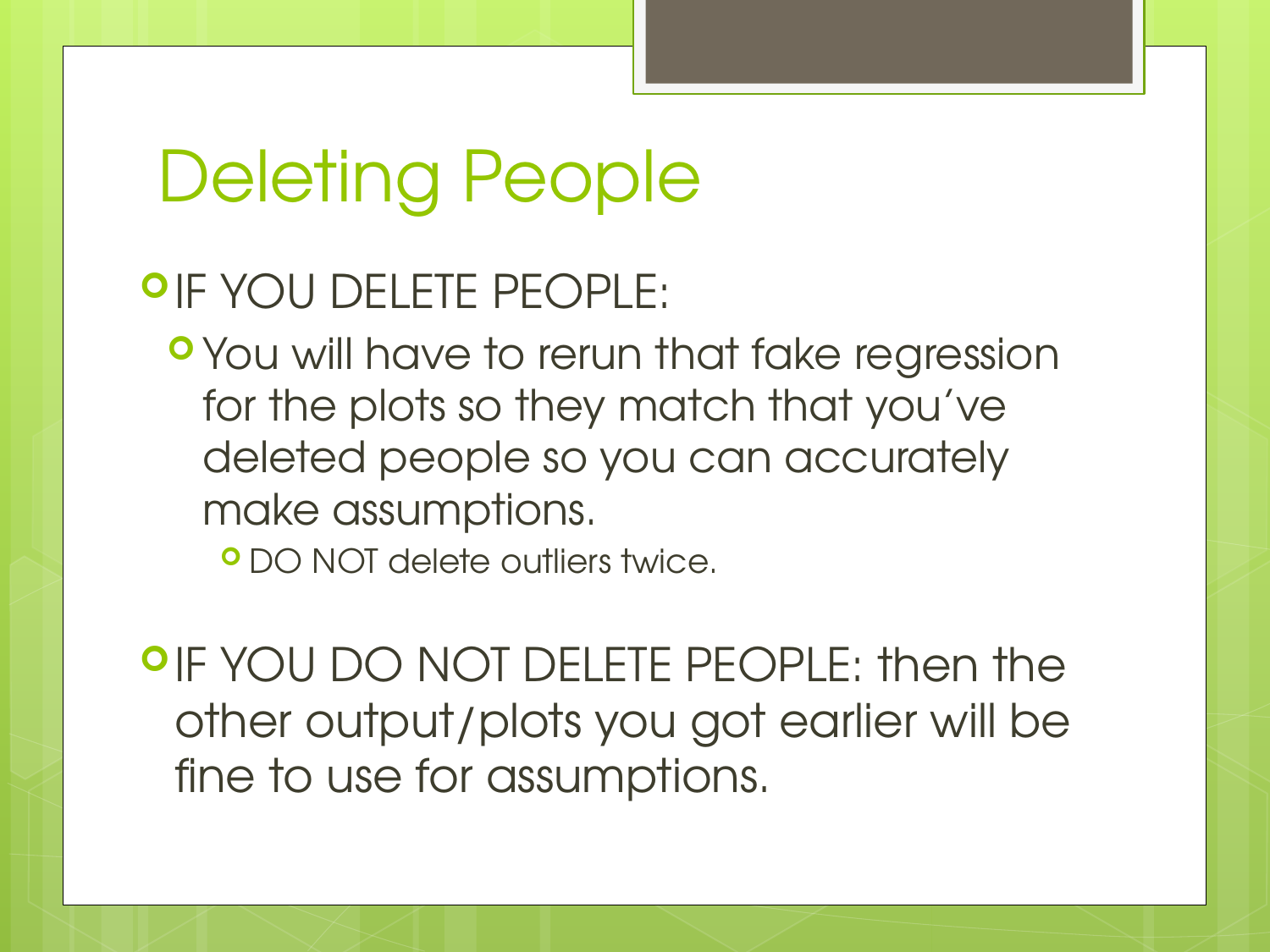

# Deleting People
IF YOU DELETE PEOPLE:
You will have to rerun that fake regression for the plots so they match that you’ve deleted people so you can accurately make assumptions.
DO NOT delete outliers twice.

IF YOU DO NOT DELETE PEOPLE: then the other output/plots you got earlier will be fine to use for assumptions.